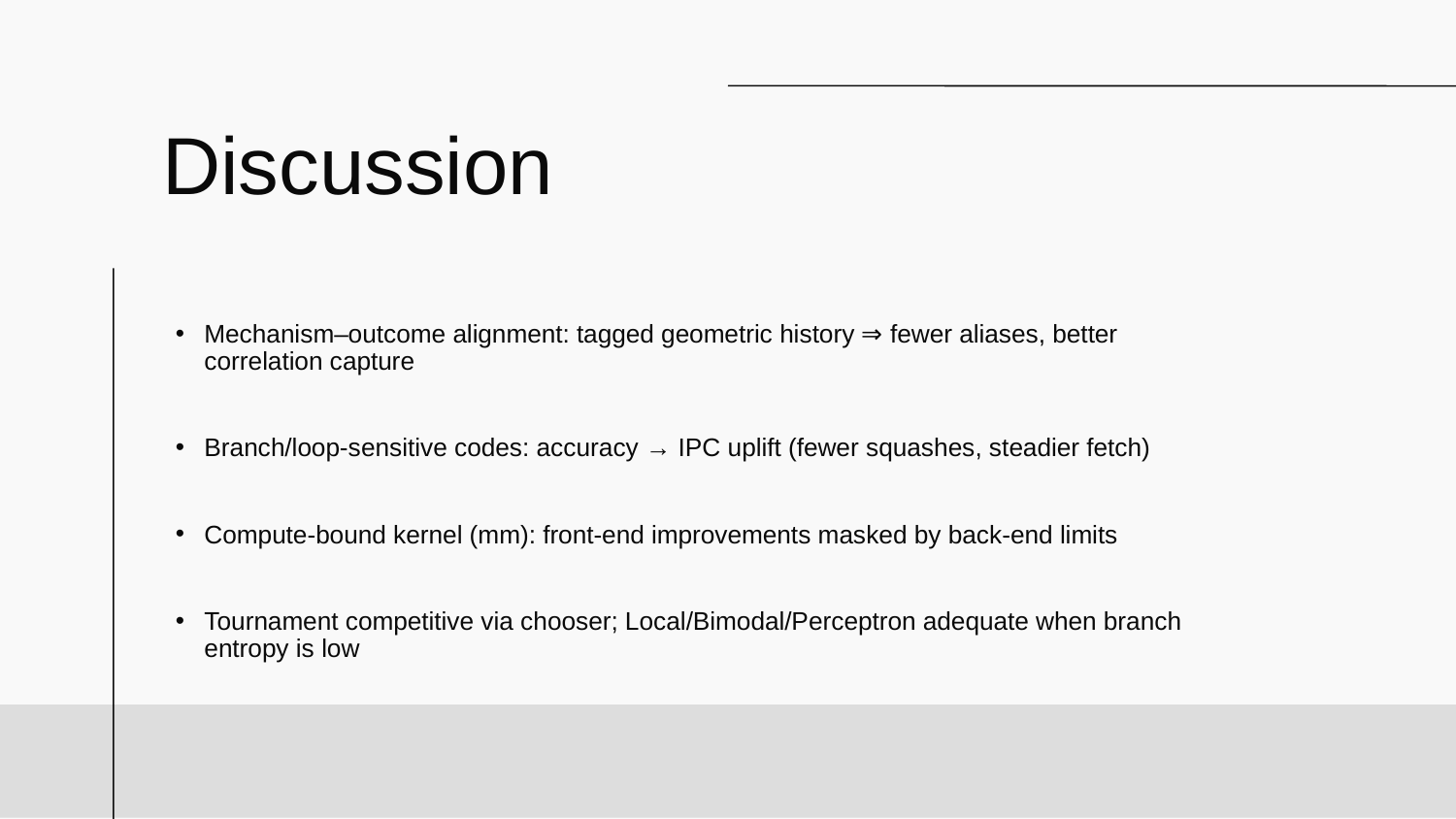

# Discussion

Mechanism–outcome alignment: tagged geometric history ⇒ fewer aliases, better correlation capture

Branch/loop-sensitive codes: accuracy → IPC uplift (fewer squashes, steadier fetch)

Compute-bound kernel (mm): front-end improvements masked by back-end limits

Tournament competitive via chooser; Local/Bimodal/Perceptron adequate when branch entropy is low